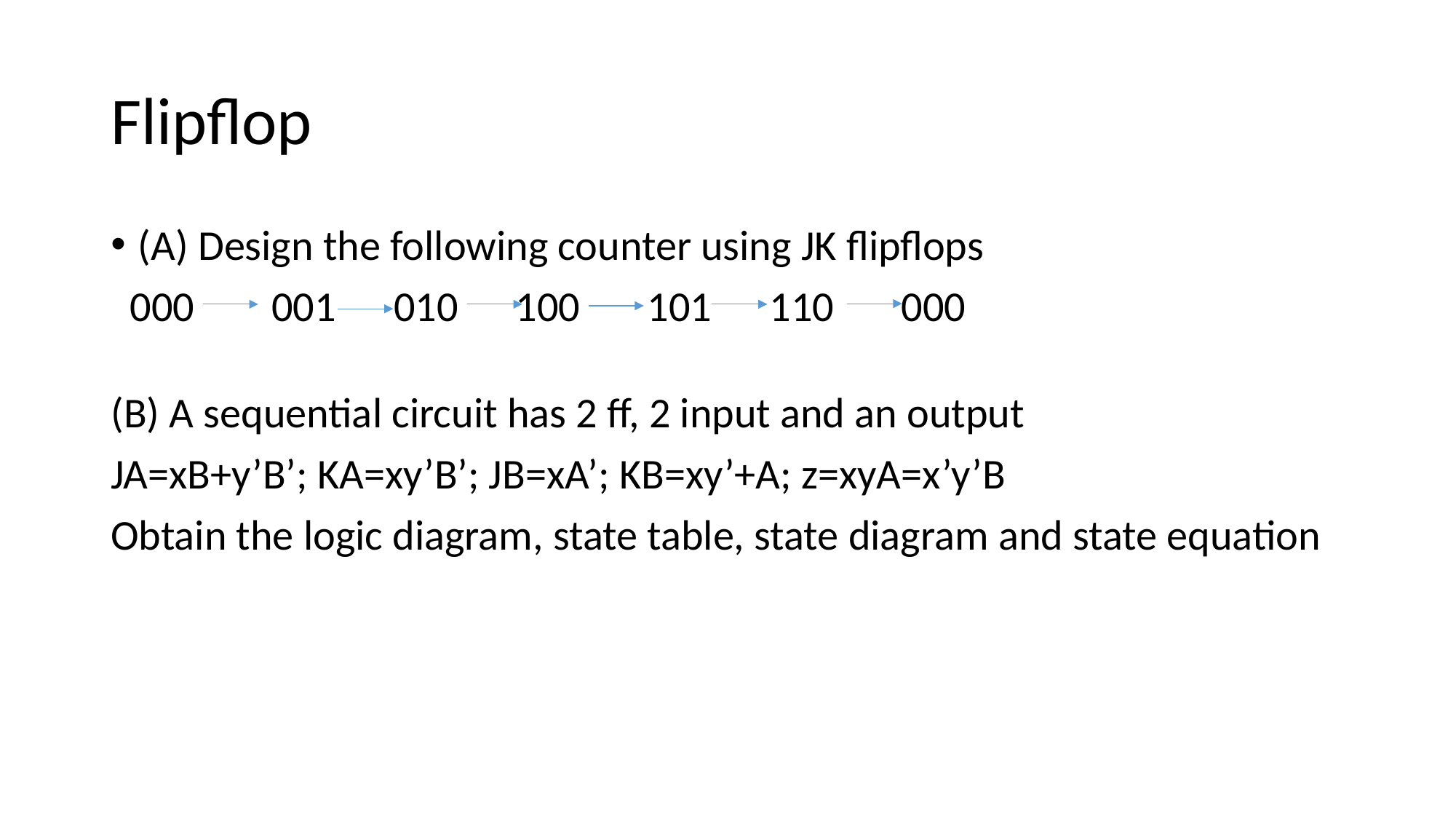

# Flipflop
(A) Design the following counter using JK flipflops
  000        001      010      100       101      110       000
(B) A sequential circuit has 2 ff, 2 input and an output
JA=xB+y’B’; KA=xy’B’; JB=xA’; KB=xy’+A; z=xyA=x’y’B
Obtain the logic diagram, state table, state diagram and state equation